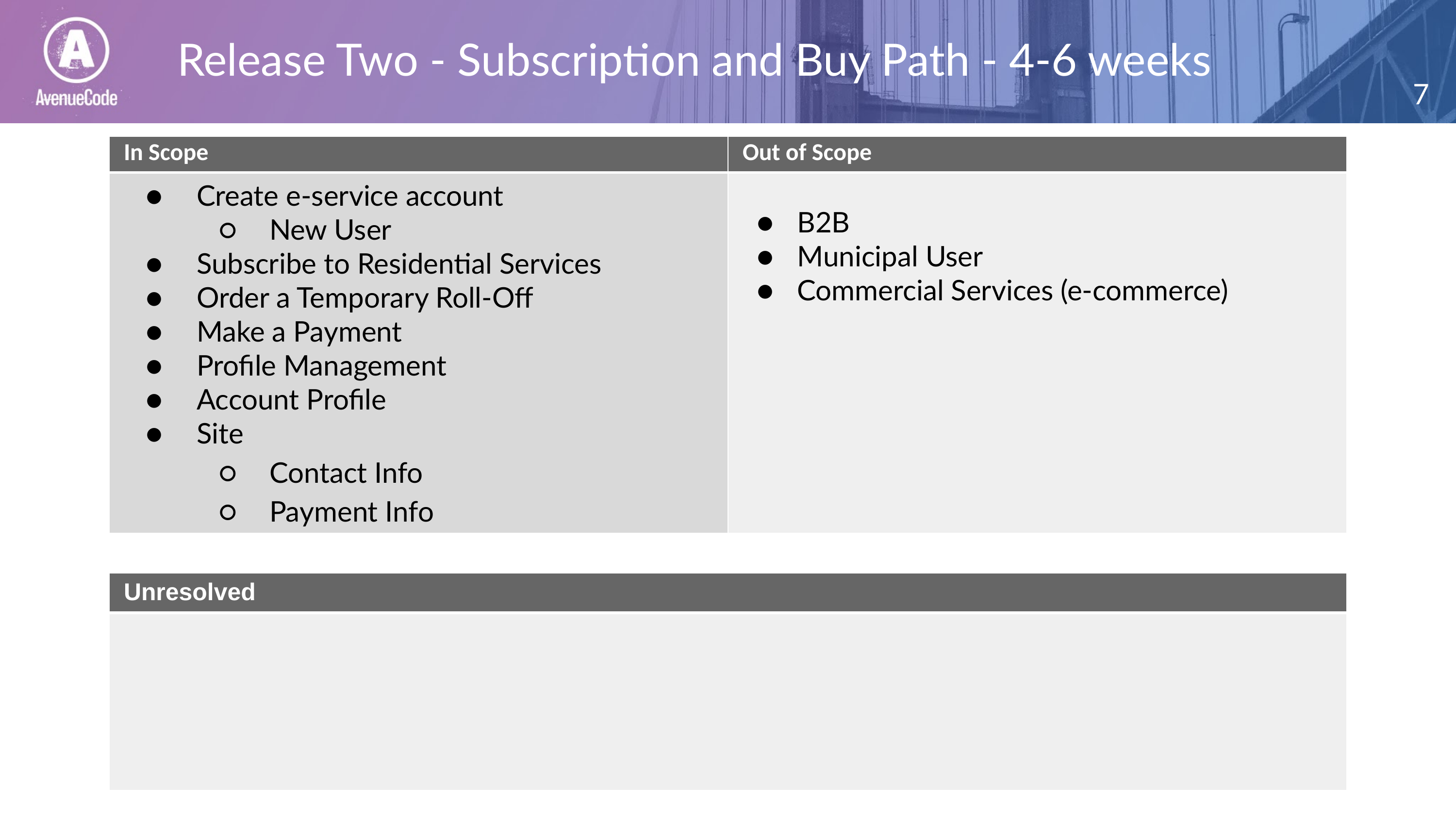

Release Two - Subscription and Buy Path - 4-6 weeks
| In Scope | Out of Scope |
| --- | --- |
| Create e-service account New User Subscribe to Residential Services Order a Temporary Roll-Off Make a Payment Profile Management Account Profile Site Contact Info Payment Info | B2B Municipal User Commercial Services (e-commerce) |
| Unresolved |
| --- |
|  |